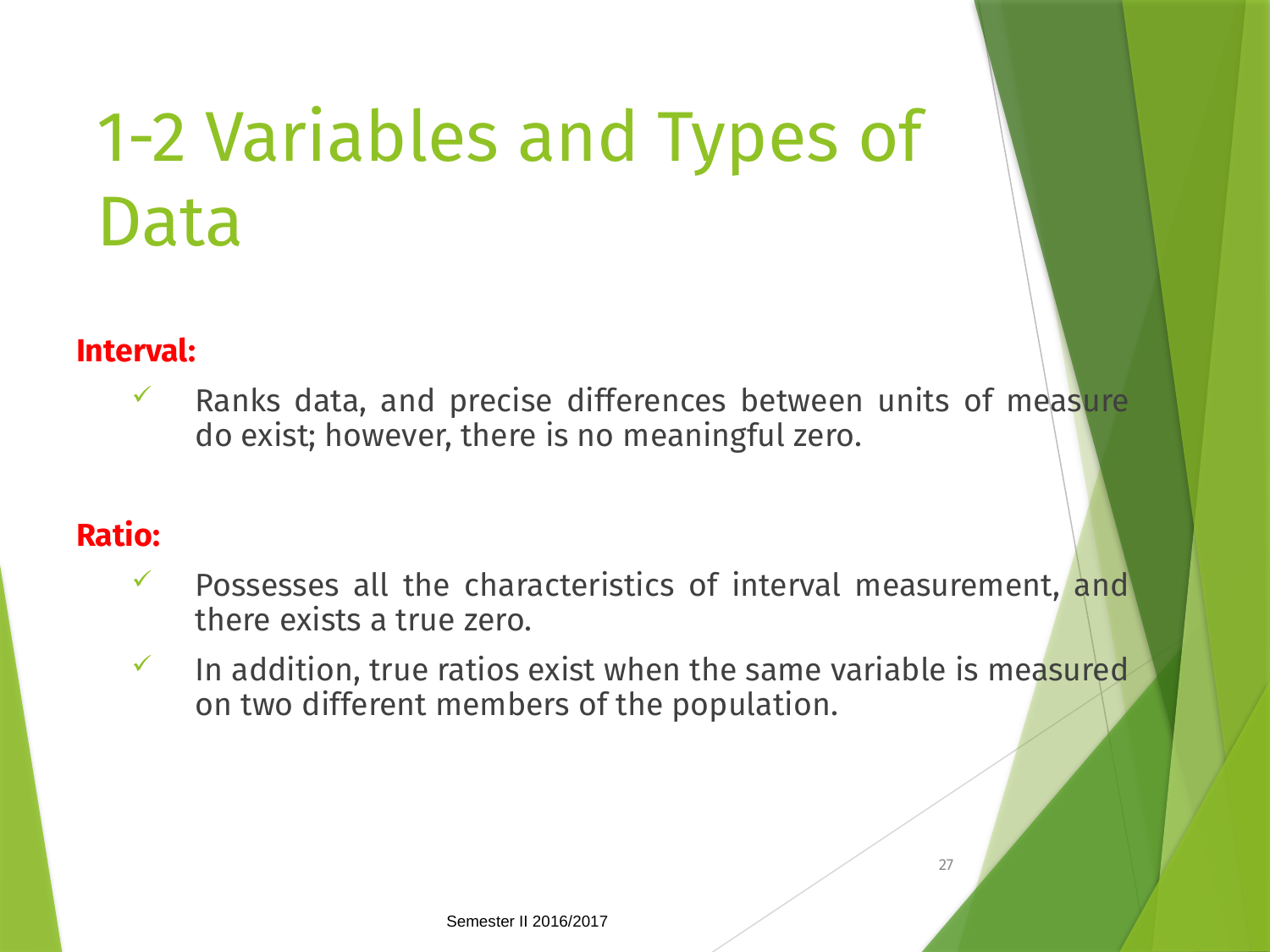

# 1-2 Variables and Types of Data
Interval:
Ranks data, and precise differences between units of measure do exist; however, there is no meaningful zero.

Ratio:
Possesses all the characteristics of interval measurement, and there exists a true zero.
In addition, true ratios exist when the same variable is measured on two different members of the population.
27
Semester II 2016/2017